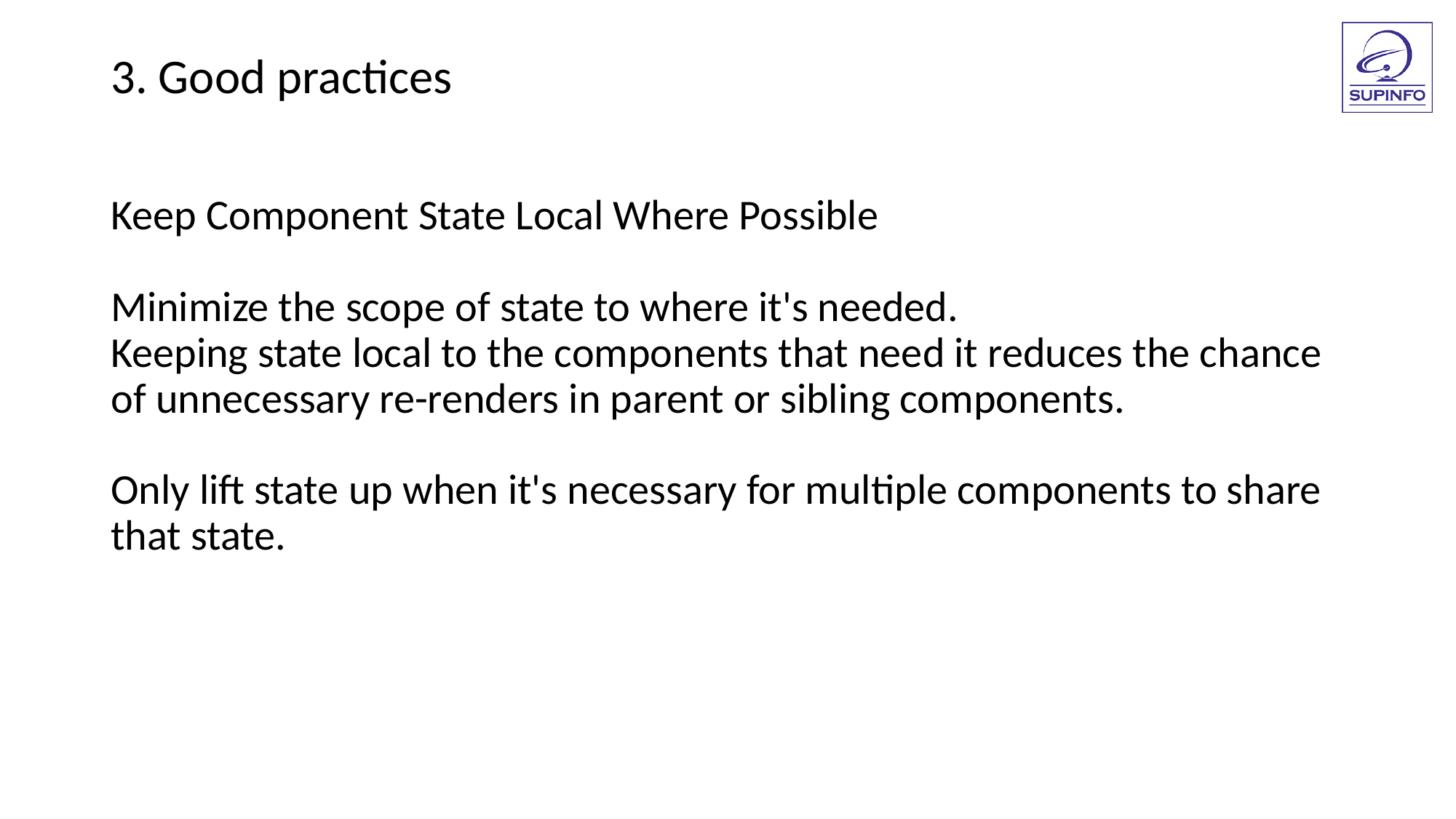

3. Good practices
Keep Component State Local Where Possible

Minimize the scope of state to where it's needed.
Keeping state local to the components that need it reduces the chance of unnecessary re-renders in parent or sibling components.

Only lift state up when it's necessary for multiple components to share that state.